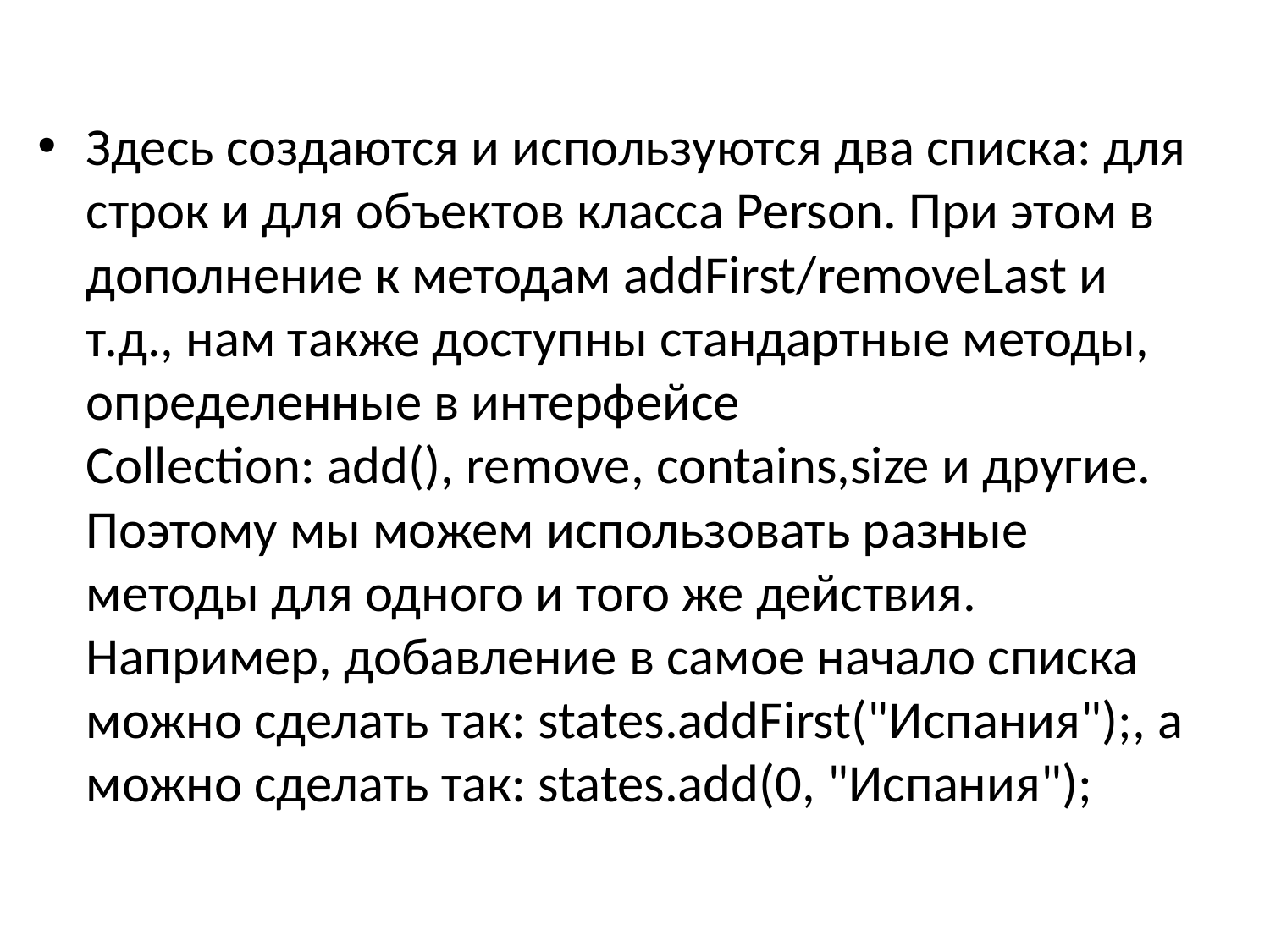

Здесь создаются и используются два списка: для строк и для объектов класса Person. При этом в дополнение к методам addFirst/removeLast и т.д., нам также доступны стандартные методы, определенные в интерфейсе Collection: add(), remove, contains,size и другие. Поэтому мы можем использовать разные методы для одного и того же действия. Например, добавление в самое начало списка можно сделать так: states.addFirst("Испания");, а можно сделать так: states.add(0, "Испания");